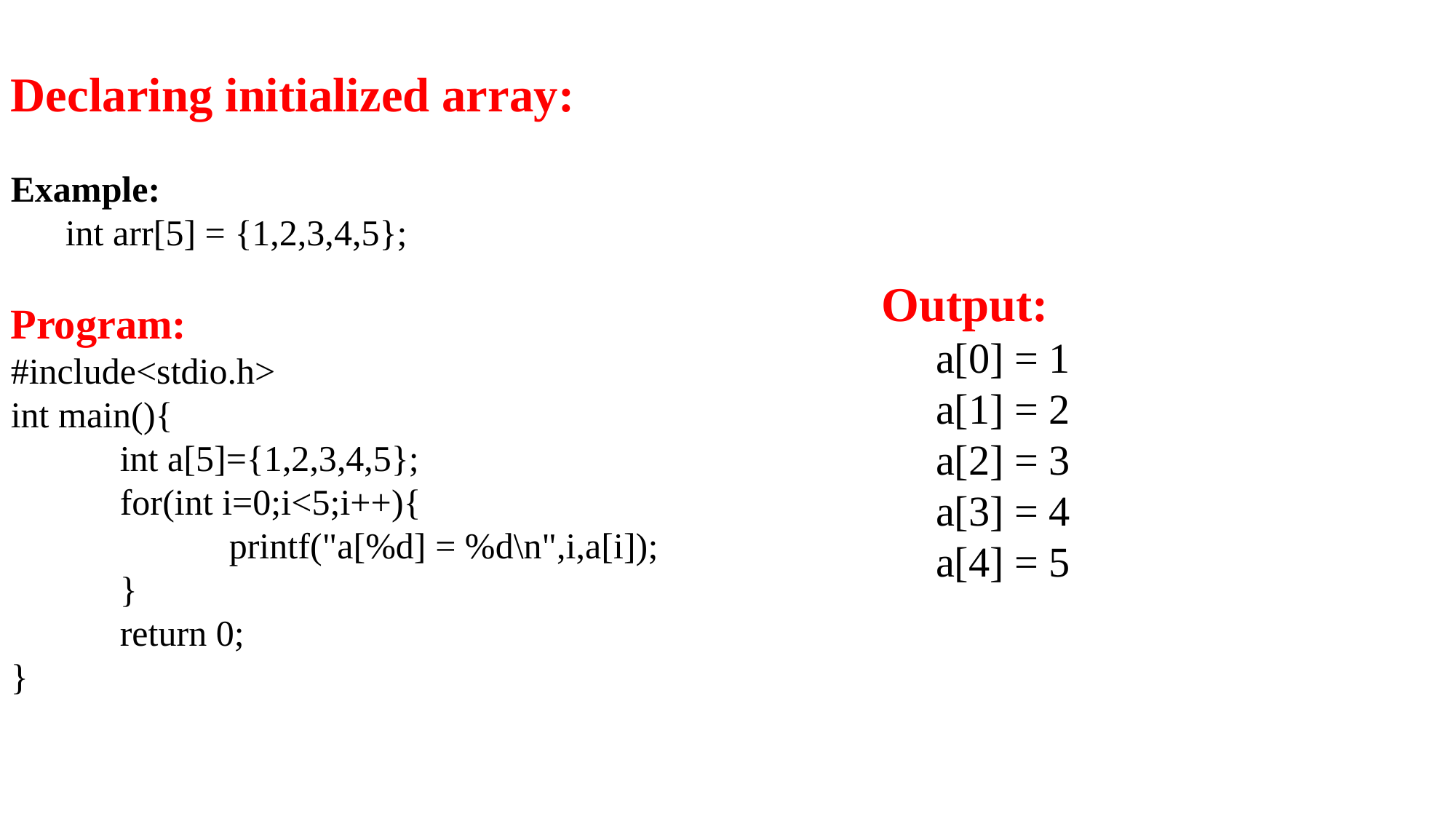

Declaring initialized array:

Example:
int arr[5] = {1,2,3,4,5};

Program:
#include<stdio.h>
int main(){
	int a[5]={1,2,3,4,5};
	for(int i=0;i<5;i++){
		printf("a[%d] = %d\n",i,a[i]);
	}
	return 0;
}
Output:
a[0] = 1
a[1] = 2
a[2] = 3
a[3] = 4
a[4] = 5